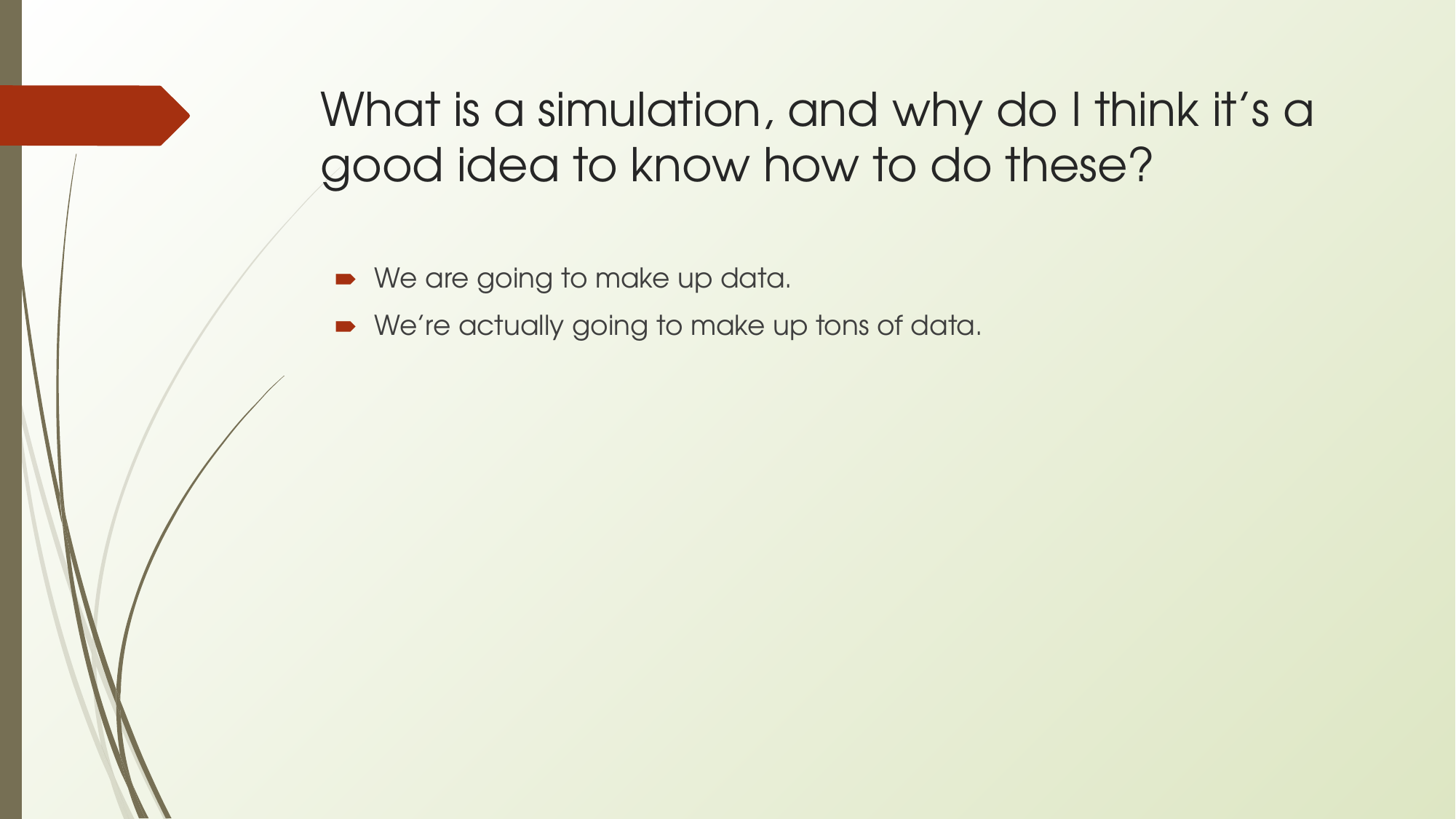

# What is a simulation, and why do I think it’s a good idea to know how to do these?
We are going to make up data.
We’re actually going to make up tons of data.